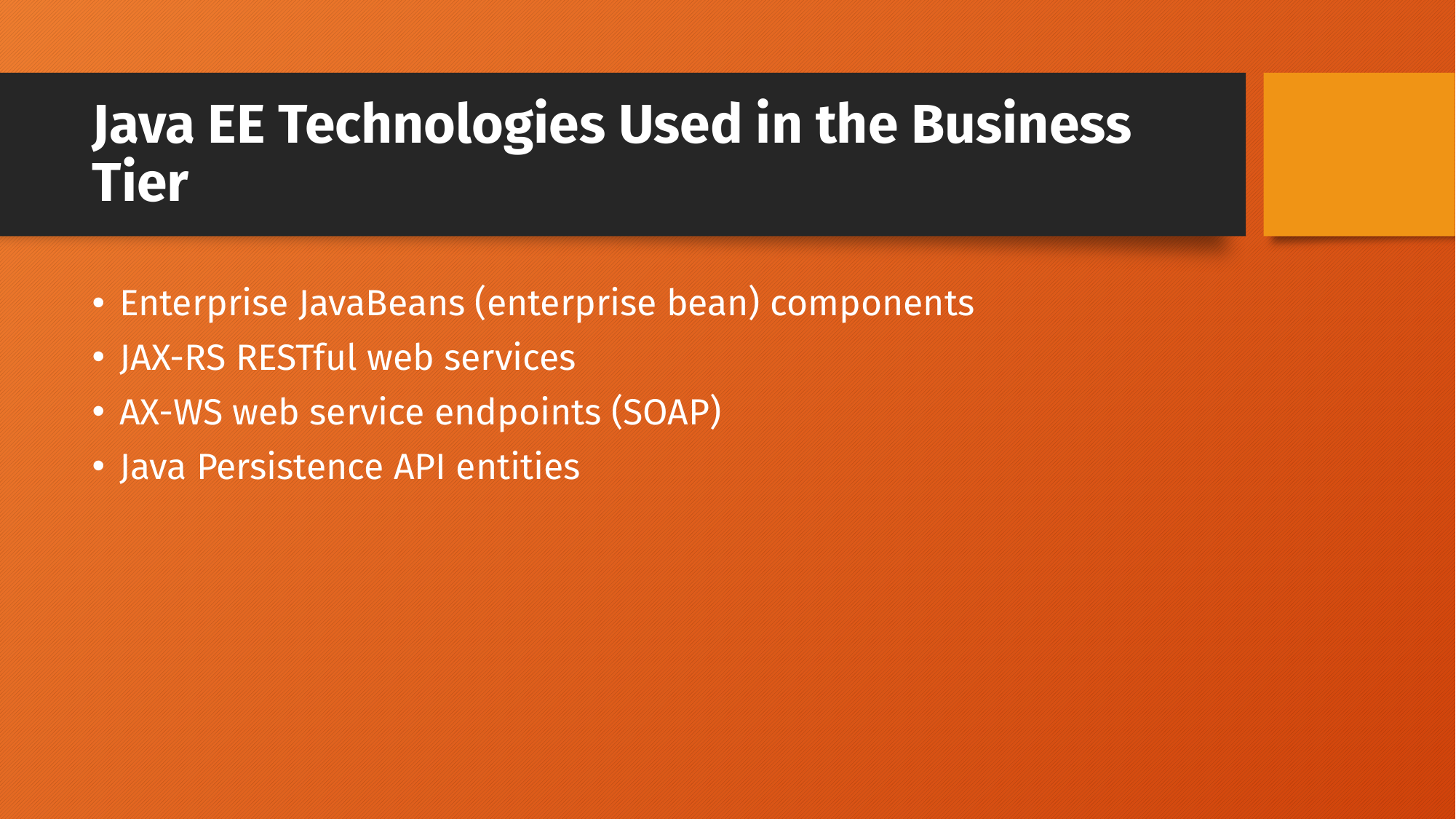

# Java EE Technologies Used in the Business Tier
Enterprise JavaBeans (enterprise bean) components
JAX-RS RESTful web services
AX-WS web service endpoints (SOAP)
Java Persistence API entities